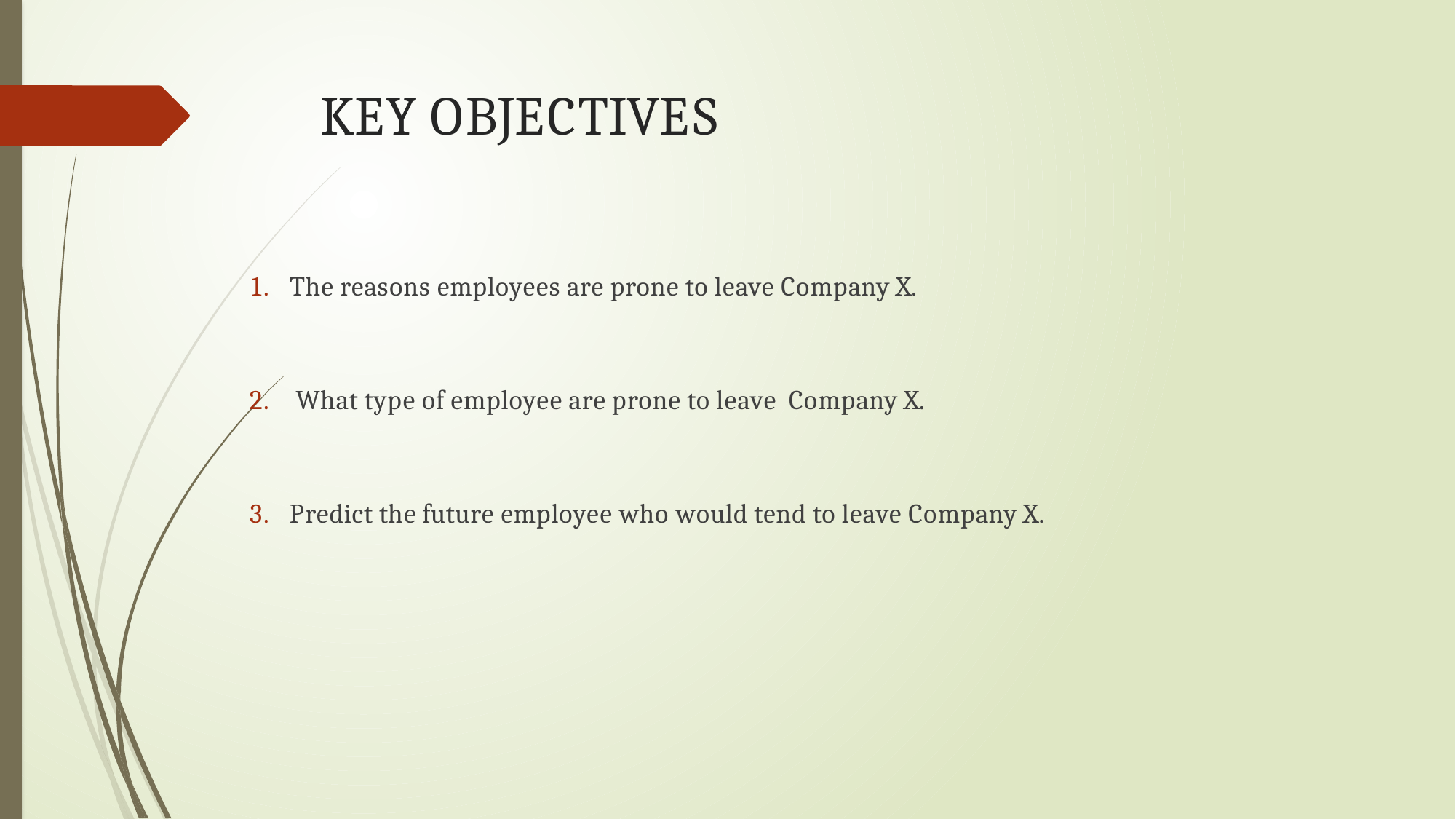

# KEY OBJECTIVES
The reasons employees are prone to leave Company X.
 What type of employee are prone to leave  Company X.
Predict the future employee who would tend to leave Company X.